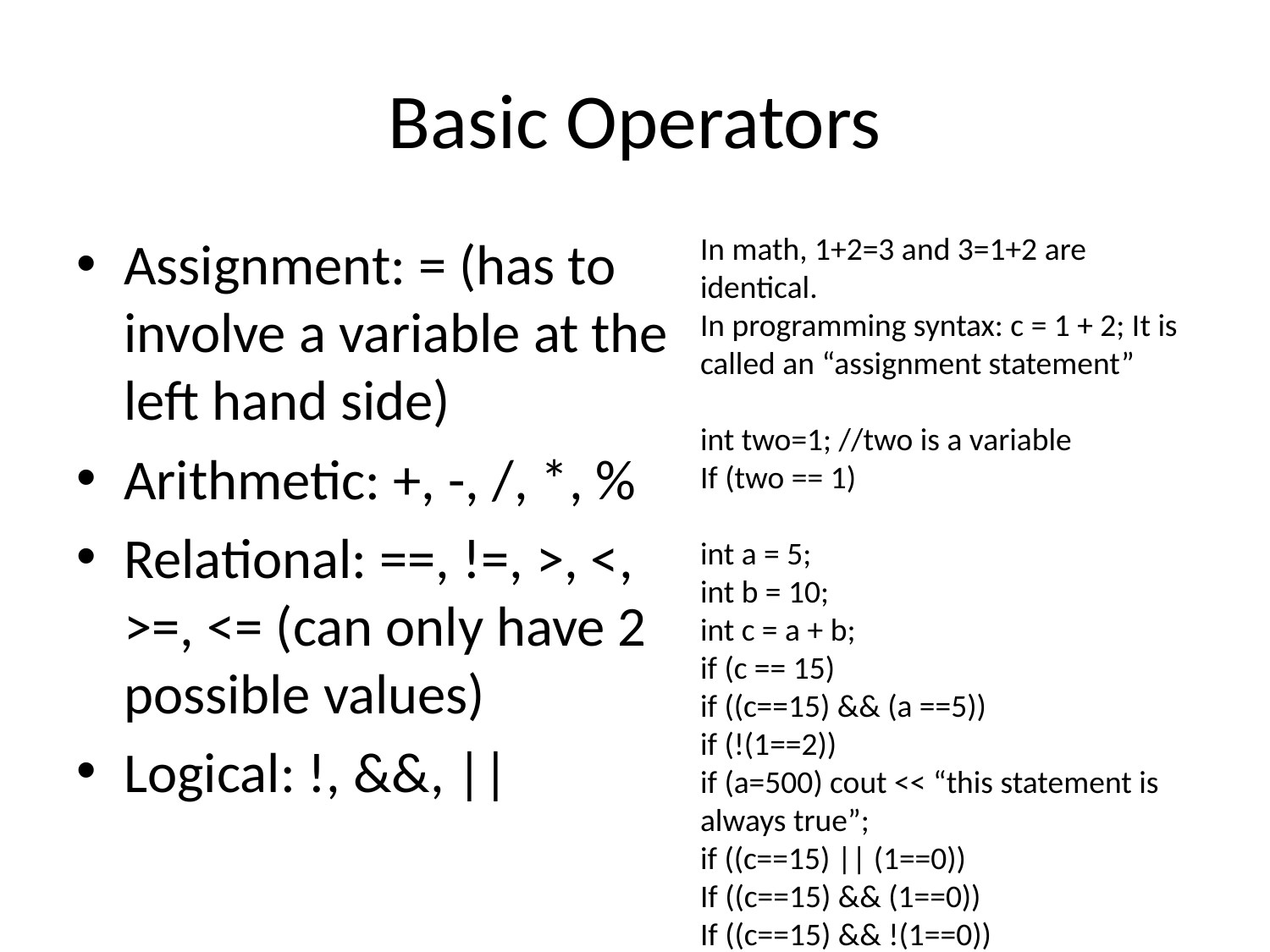

# Basic Operators
Assignment: = (has to involve a variable at the left hand side)
Arithmetic: +, -, /, *, %
Relational: ==, !=, >, <, >=, <= (can only have 2 possible values)
Logical: !, &&, ||
In math, 1+2=3 and 3=1+2 are identical.
In programming syntax: c = 1 + 2; It is called an “assignment statement”

int two=1; //two is a variable
If (two == 1)

int a = 5;
int b = 10;
int c = a + b;
if (c == 15)
if ((c==15) && (a ==5))
if (!(1==2))
if (a=500) cout << “this statement is always true”;
if ((c==15) || (1==0))
If ((c==15) && (1==0))
If ((c==15) && !(1==0))